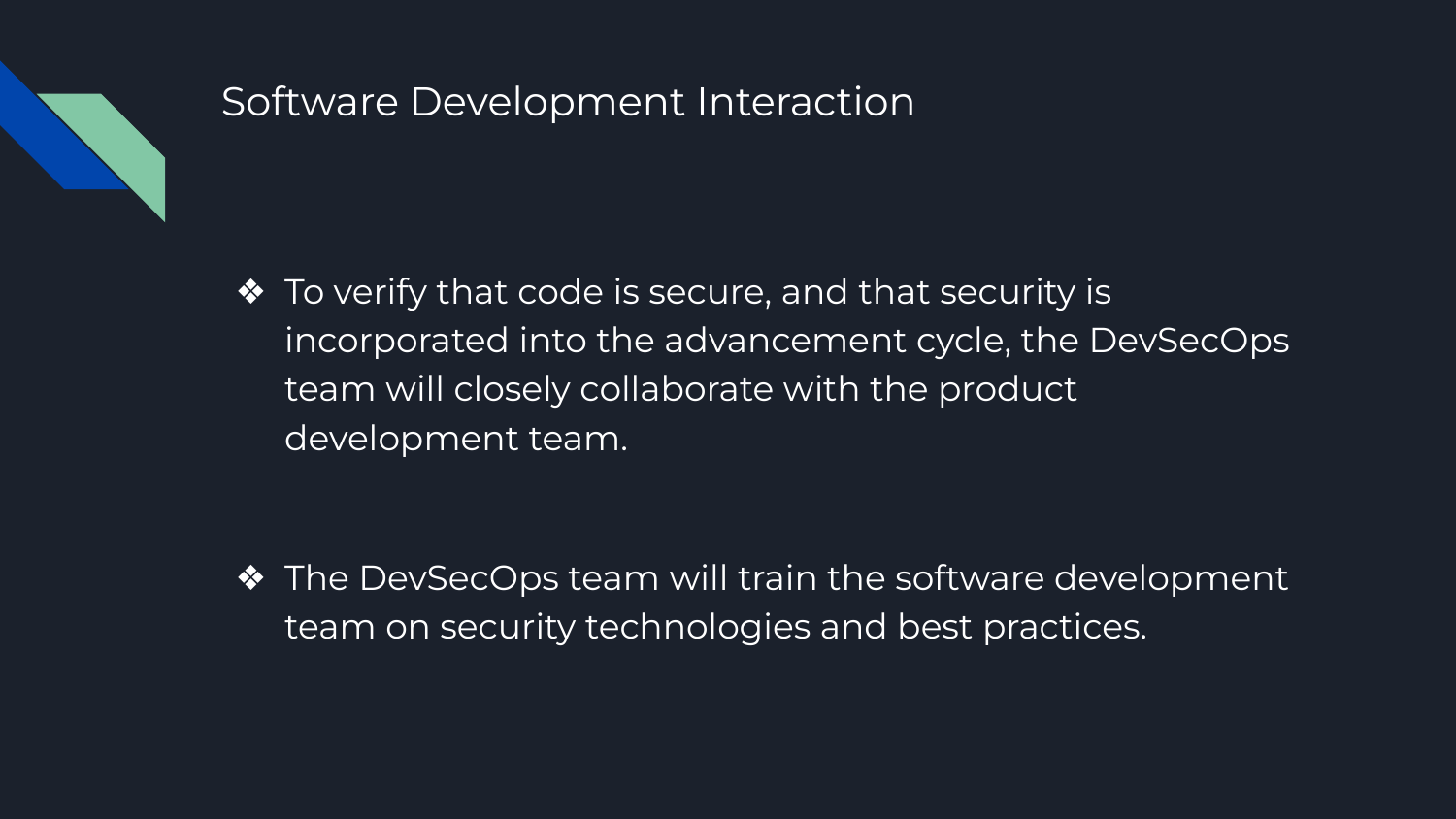

# Software Development Interaction
To verify that code is secure, and that security is incorporated into the advancement cycle, the DevSecOps team will closely collaborate with the product development team.

The DevSecOps team will train the software development team on security technologies and best practices.